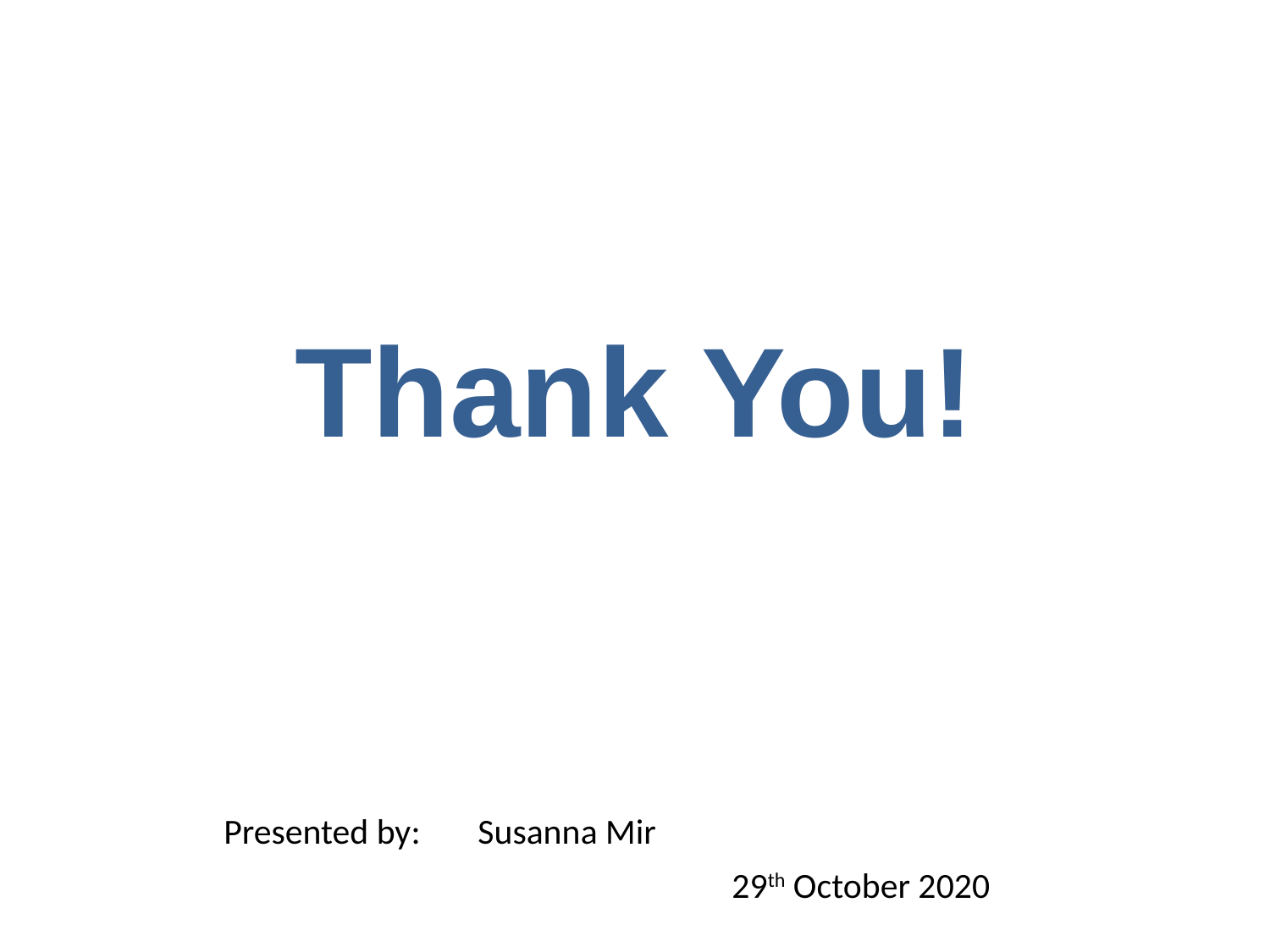

Thank You!

	Presented by:  	Susanna Mir
					29th October 2020